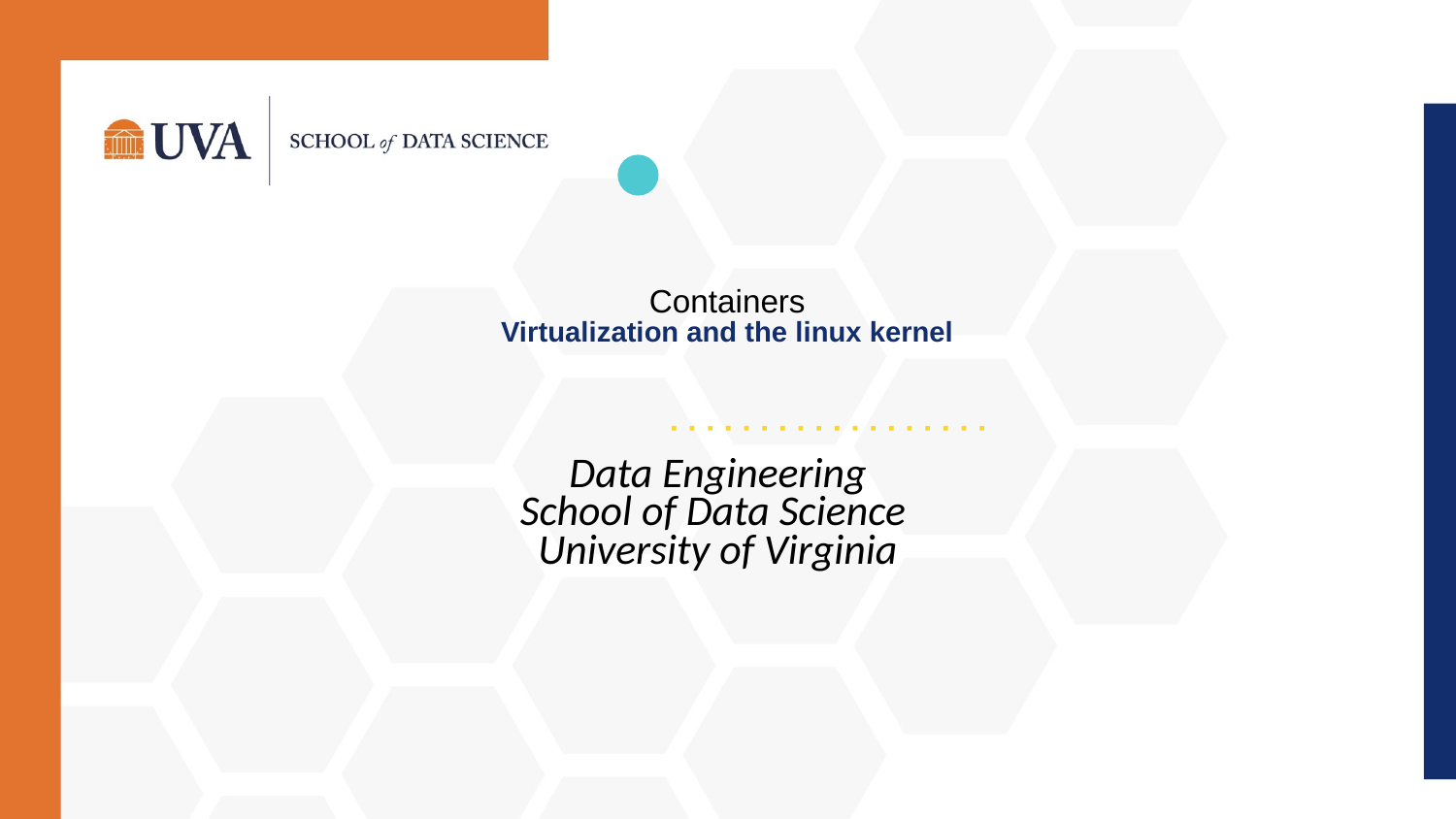

Containers
Virtualization and the linux kernel
Data Engineering
School of Data Science
University of Virginia